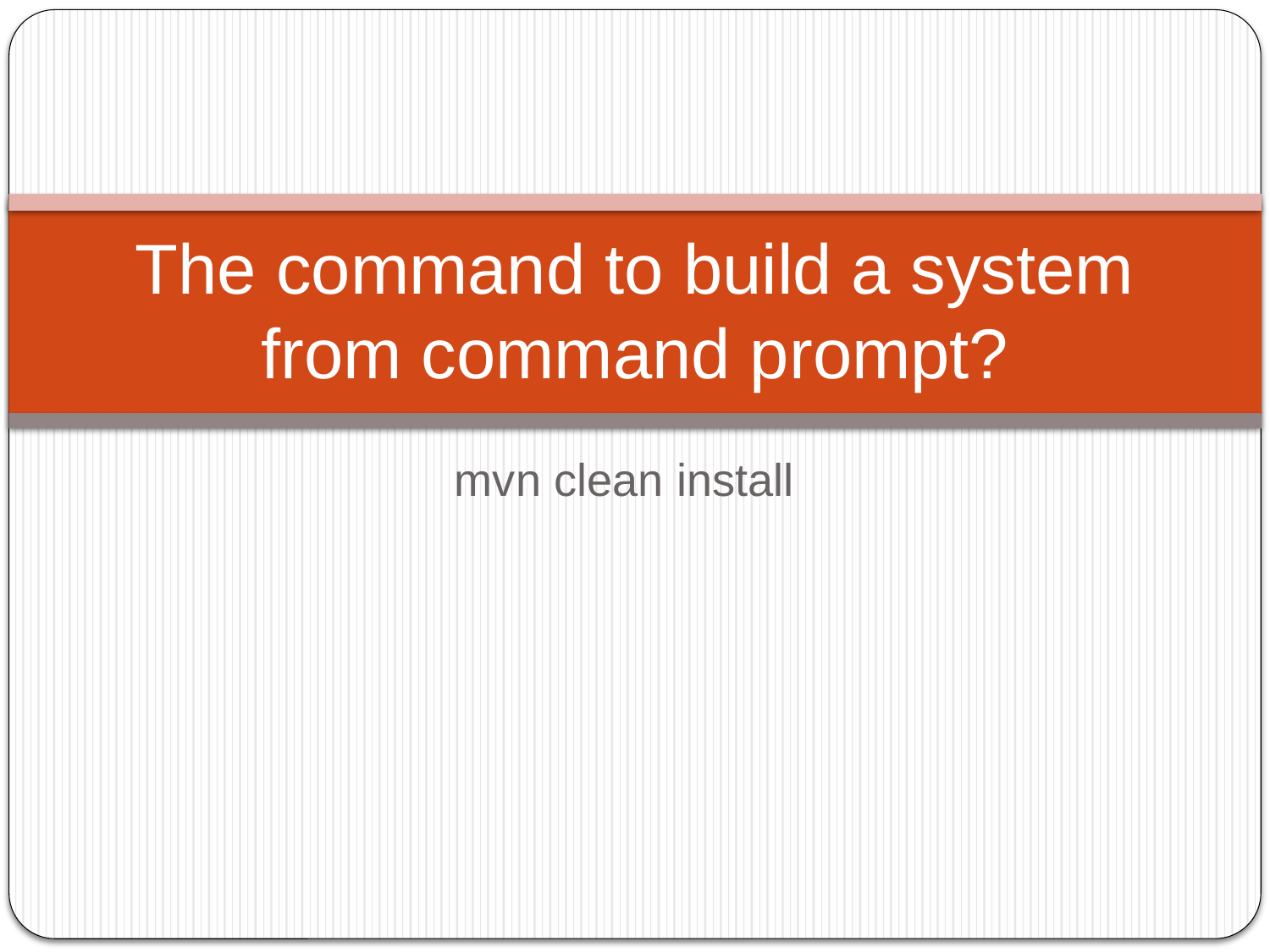

# The command to build a system from command prompt?
mvn clean install